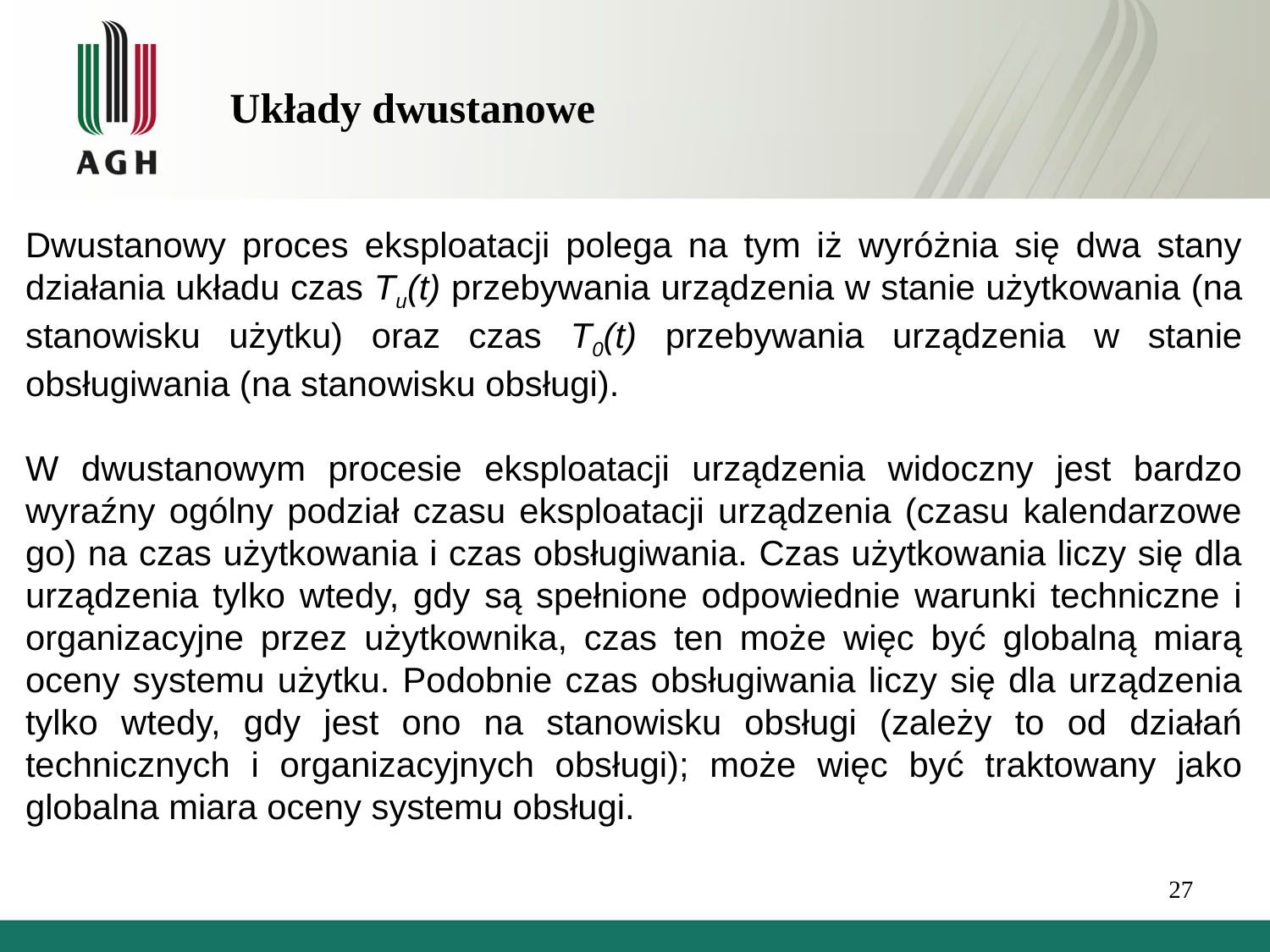

Układy dwustanowe
Dwustanowy proces eksploatacji polega na tym iż wyróżnia się dwa stany działania układu czas Tu(t) przebywania urządze­nia w stanie użytkowania (na stanowisku użytku) oraz czas T0(t) przebywania urządzenia w stanie obsługiwania (na stanowisku obsługi).

W dwustanowym procesie eksploatacji urządzenia widoczny jest bardzo wyraźny ogólny podział czasu eksploatacji urządzenia (czasu kalendarzowe­go) na czas użytkowania i czas obsługiwania. Czas użytkowania liczy się dla urządzenia tylko wtedy, gdy są spełnione odpowiednie warunki techniczne i organizacyjne przez użytkow­nika, czas ten może więc być globalną miarą oceny systemu użytku. Podobnie czas obsługiwania liczy się dla urządzenia tylko wtedy, gdy jest ono na stanowisku obsługi (zależy to od działań technicznych i organiza­cyjnych obsługi); może więc być traktowany jako globalna miara oceny systemu obsługi.
27